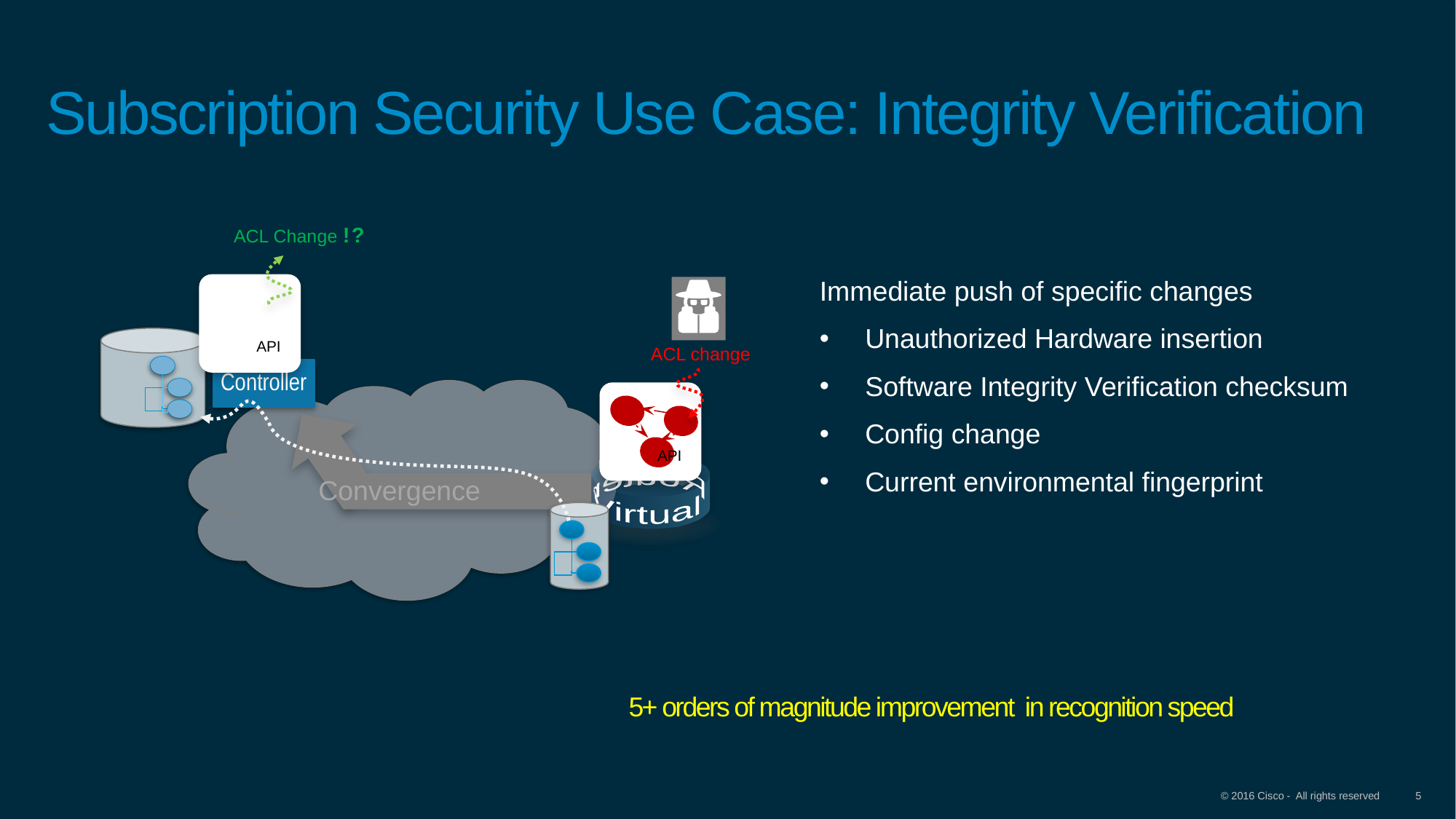

# Subscription Security Use Case: Integrity Verification
ACL Change ! ?

Immediate push of specific changes
Unauthorized Hardware insertion
Software Integrity Verification checksum
Config change
Current environmental fingerprint

API

ACL change

Controller

API

  Virtual Router

Convergence

5+ orders of magnitude improvement  in recognition speed